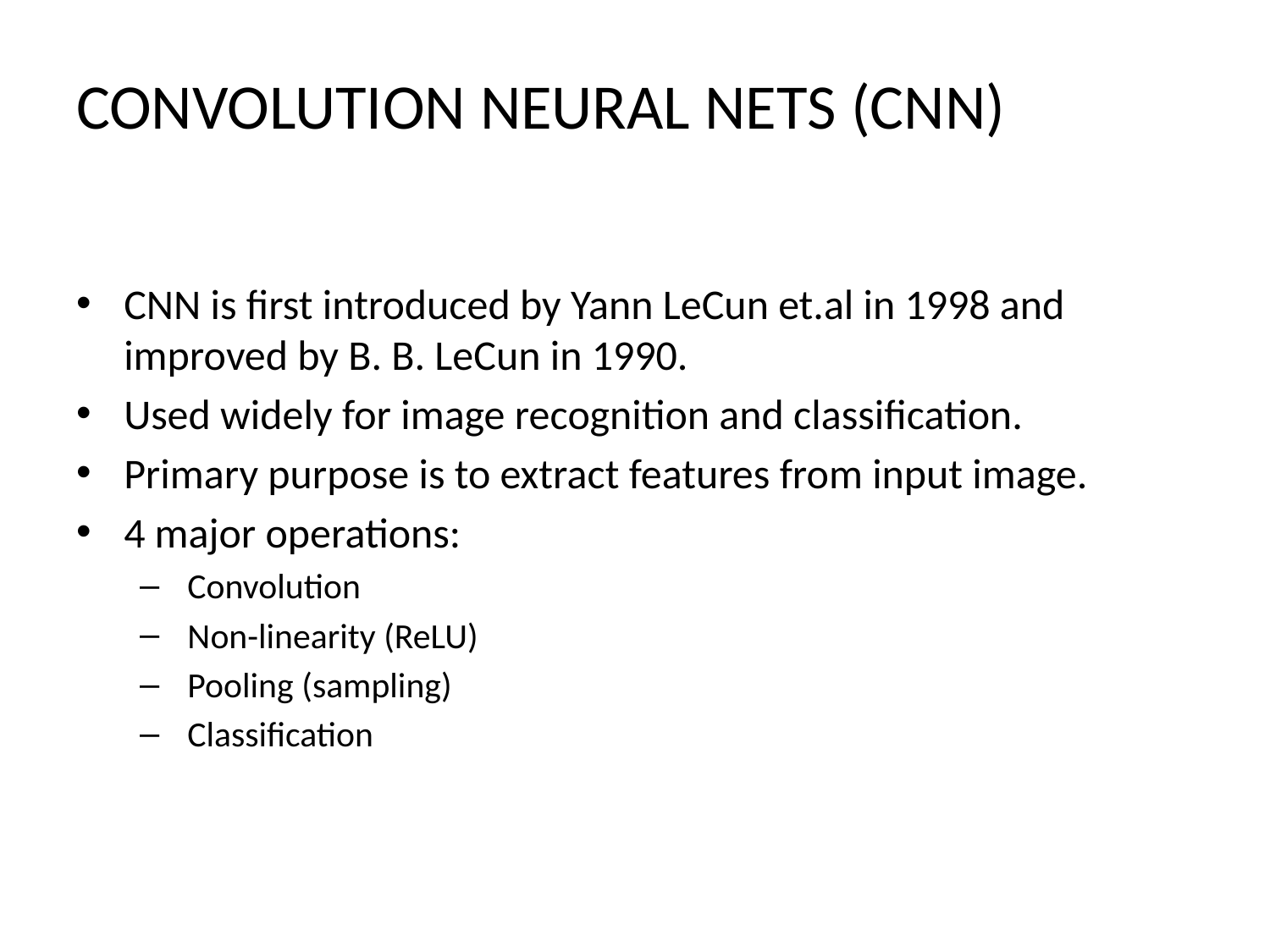

# CONVOLUTION NEURAL NETS (CNN)
CNN is first introduced by Yann LeCun et.al in 1998 and improved by B. B. LeCun in 1990.
Used widely for image recognition and classification.
Primary purpose is to extract features from input image.
4 major operations:
 Convolution
 Non-linearity (ReLU)
 Pooling (sampling)
 Classification